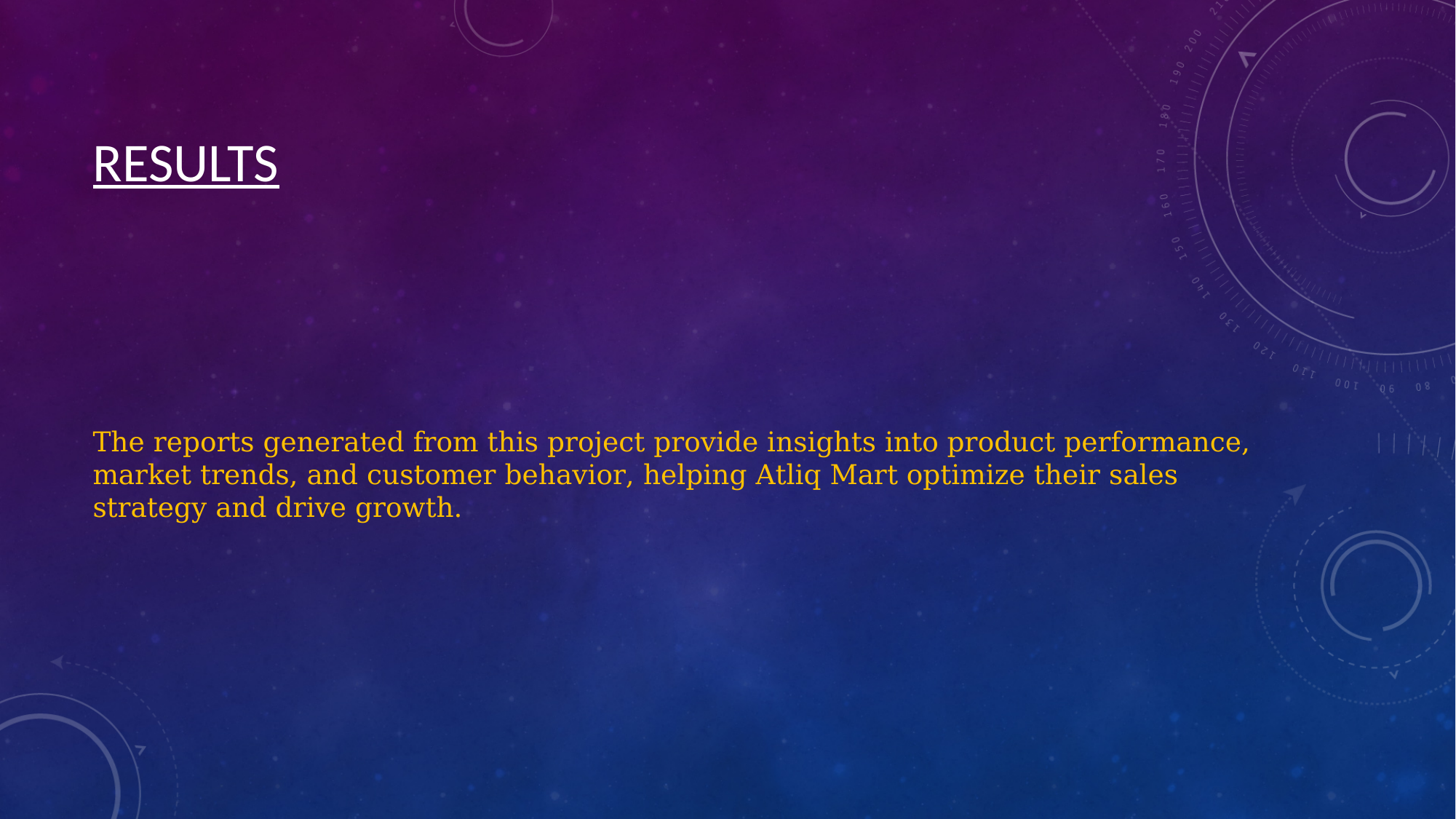

# Results
The reports generated from this project provide insights into product performance, market trends, and customer behavior, helping Atliq Mart optimize their sales strategy and drive growth.